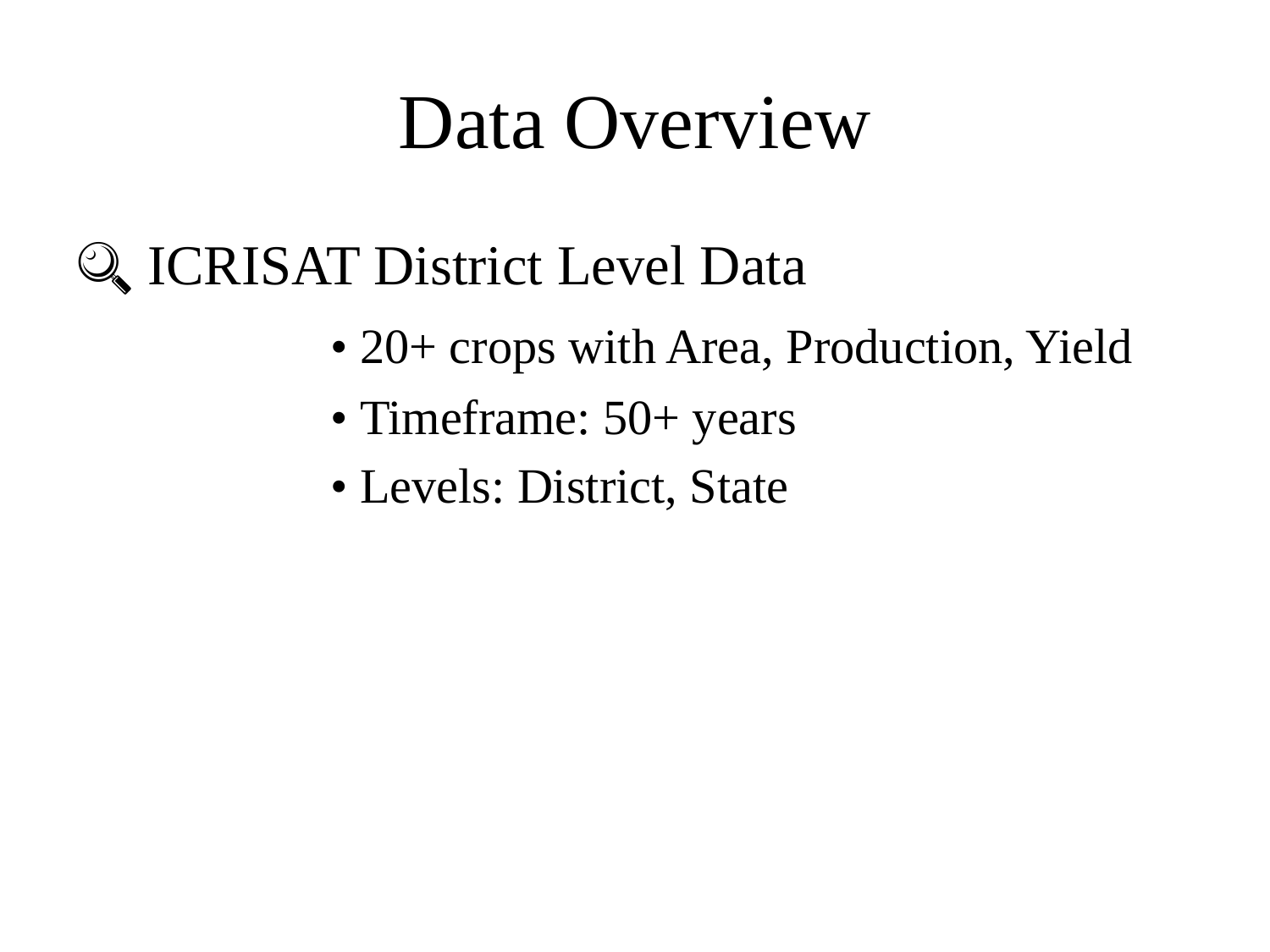

# Data Overview
🔍 ICRISAT District Level Data
		• 20+ crops with Area, Production, Yield
		• Timeframe: 50+ years
		• Levels: District, State